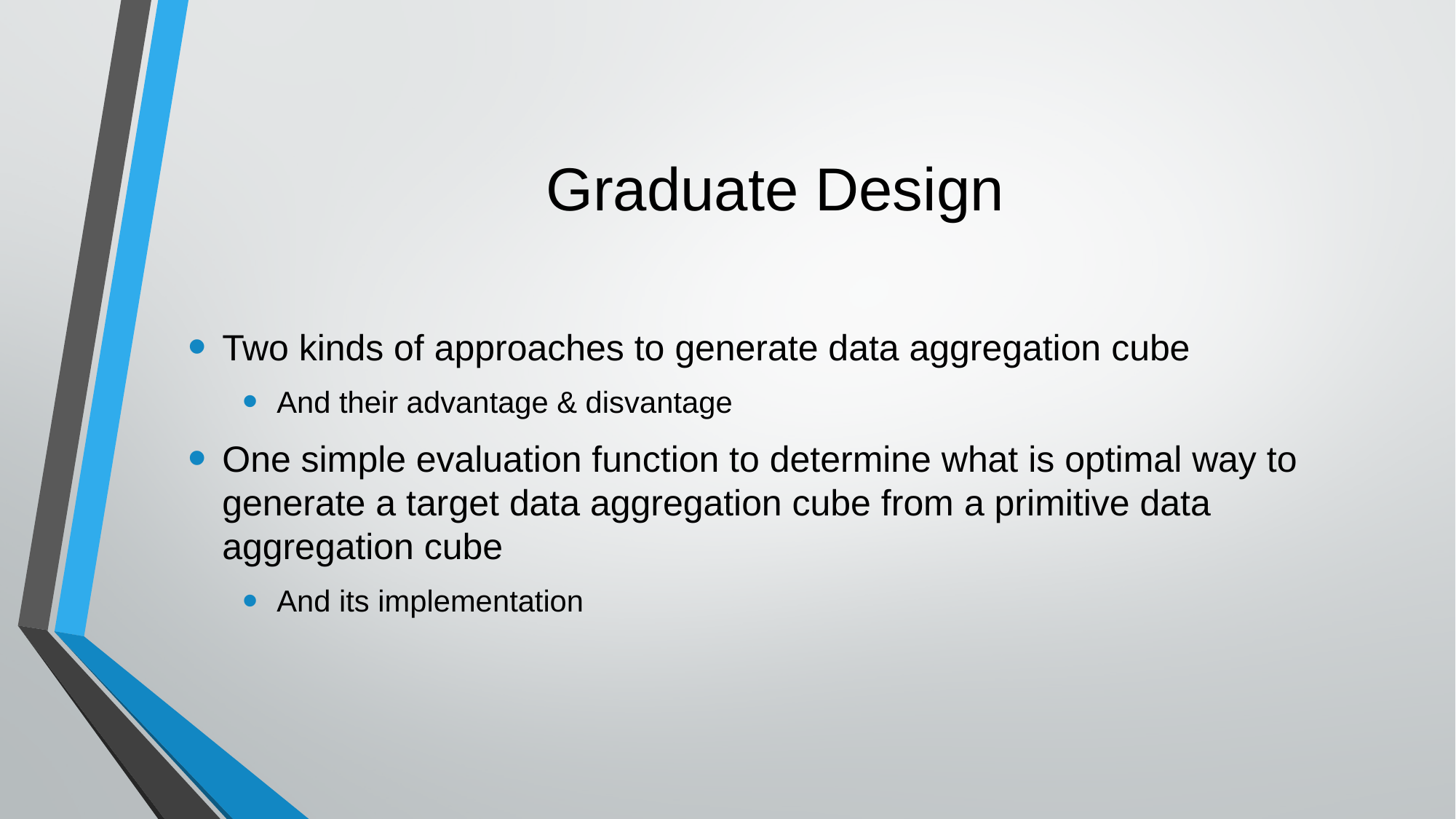

# Graduate Design
Two kinds of approaches to generate data aggregation cube
And their advantage & disvantage
One simple evaluation function to determine what is optimal way to generate a target data aggregation cube from a primitive data aggregation cube
And its implementation